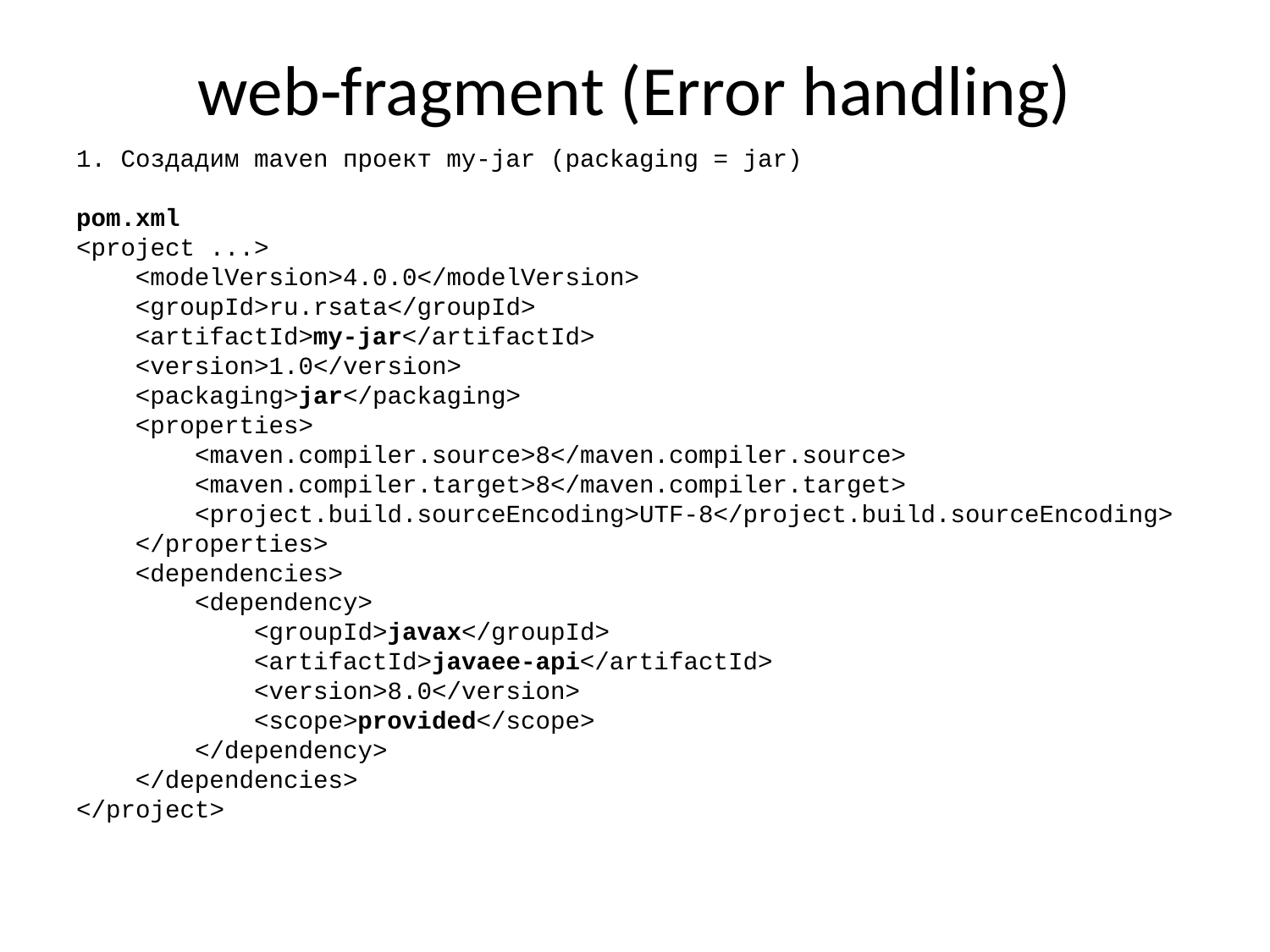

# web-fragment (Error handling)
1. Создадим maven проект my-jar (packaging = jar)

pom.xml
<project ...>
    <modelVersion>4.0.0</modelVersion>
    <groupId>ru.rsata</groupId>
    <artifactId>my-jar</artifactId>
    <version>1.0</version>
    <packaging>jar</packaging>
    <properties>
        <maven.compiler.source>8</maven.compiler.source>
        <maven.compiler.target>8</maven.compiler.target>
        <project.build.sourceEncoding>UTF-8</project.build.sourceEncoding>
    </properties>
    <dependencies>
        <dependency>
            <groupId>javax</groupId>
            <artifactId>javaee-api</artifactId>
            <version>8.0</version>
            <scope>provided</scope>
        </dependency>
    </dependencies>
</project>